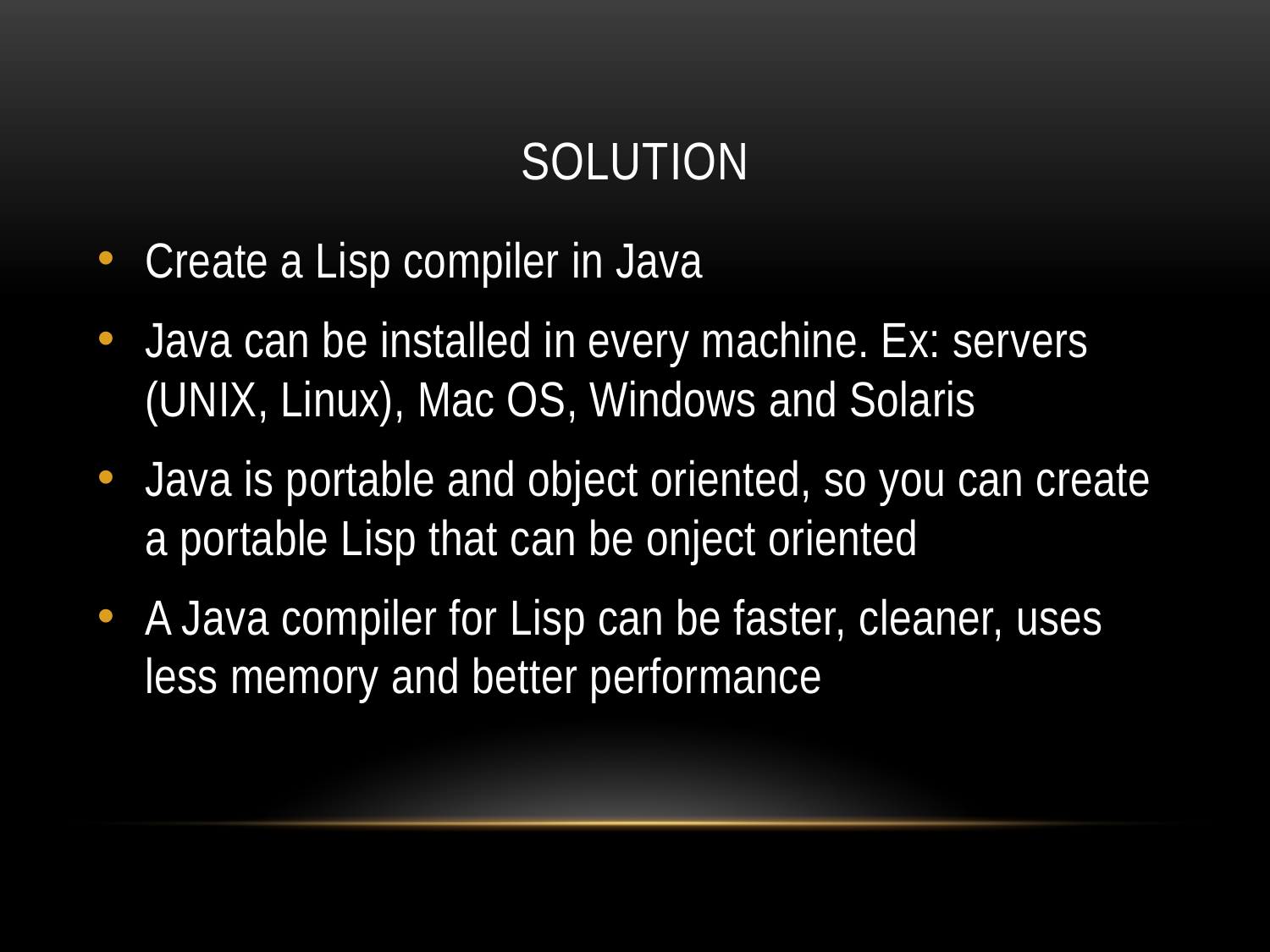

# solution
Create a Lisp compiler in Java
Java can be installed in every machine. Ex: servers (UNIX, Linux), Mac OS, Windows and Solaris
Java is portable and object oriented, so you can create a portable Lisp that can be onject oriented
A Java compiler for Lisp can be faster, cleaner, uses less memory and better performance